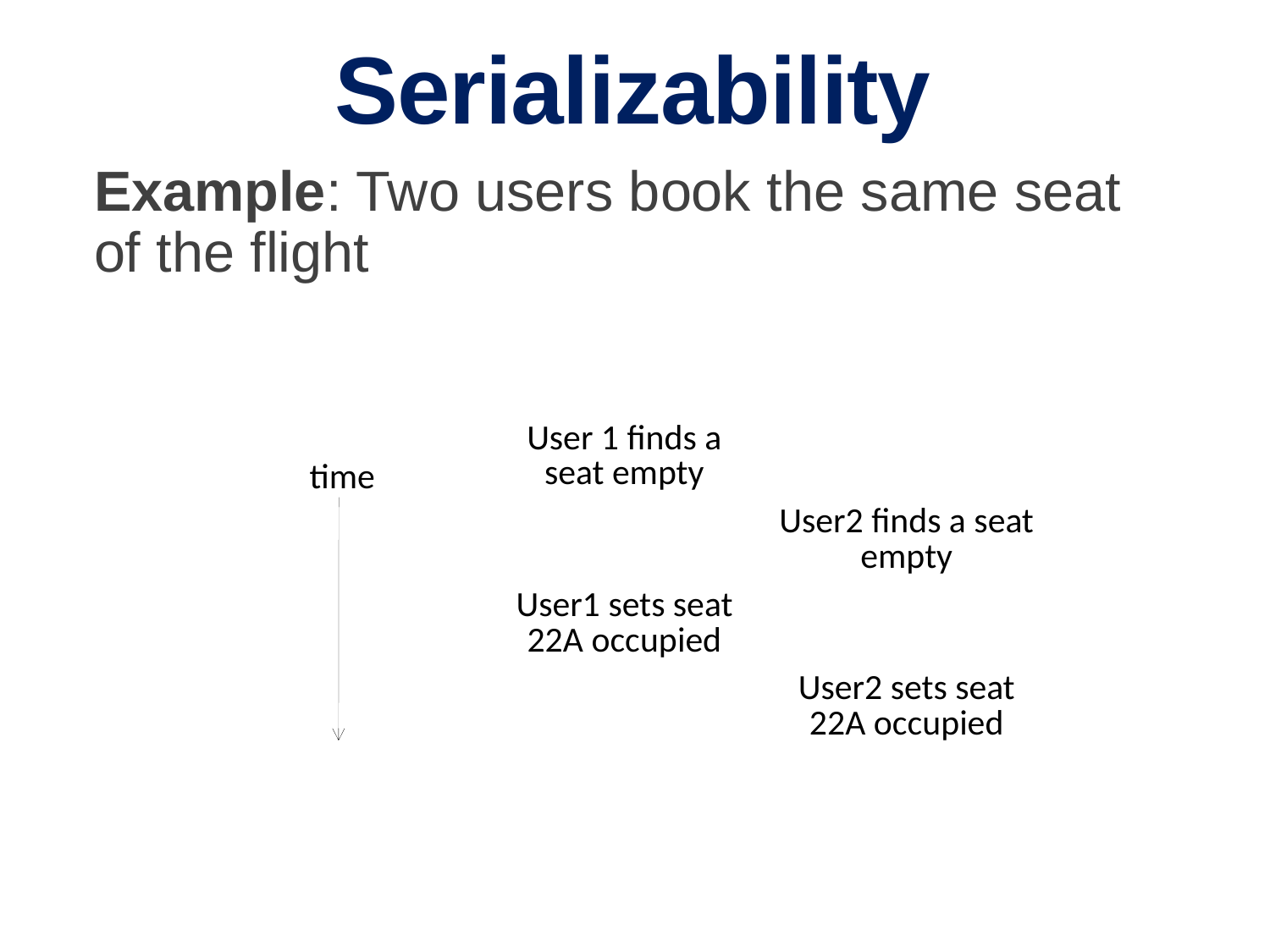

Serializability
# Example: Two users book the same seat of the flight

| time | User 1 finds a seat empty |  |
| --- | --- | --- |
|  |  | User2 finds a seat empty |
|  | User1 sets seat 22A occupied |  |
|  |  | User2 sets seat 22A occupied |